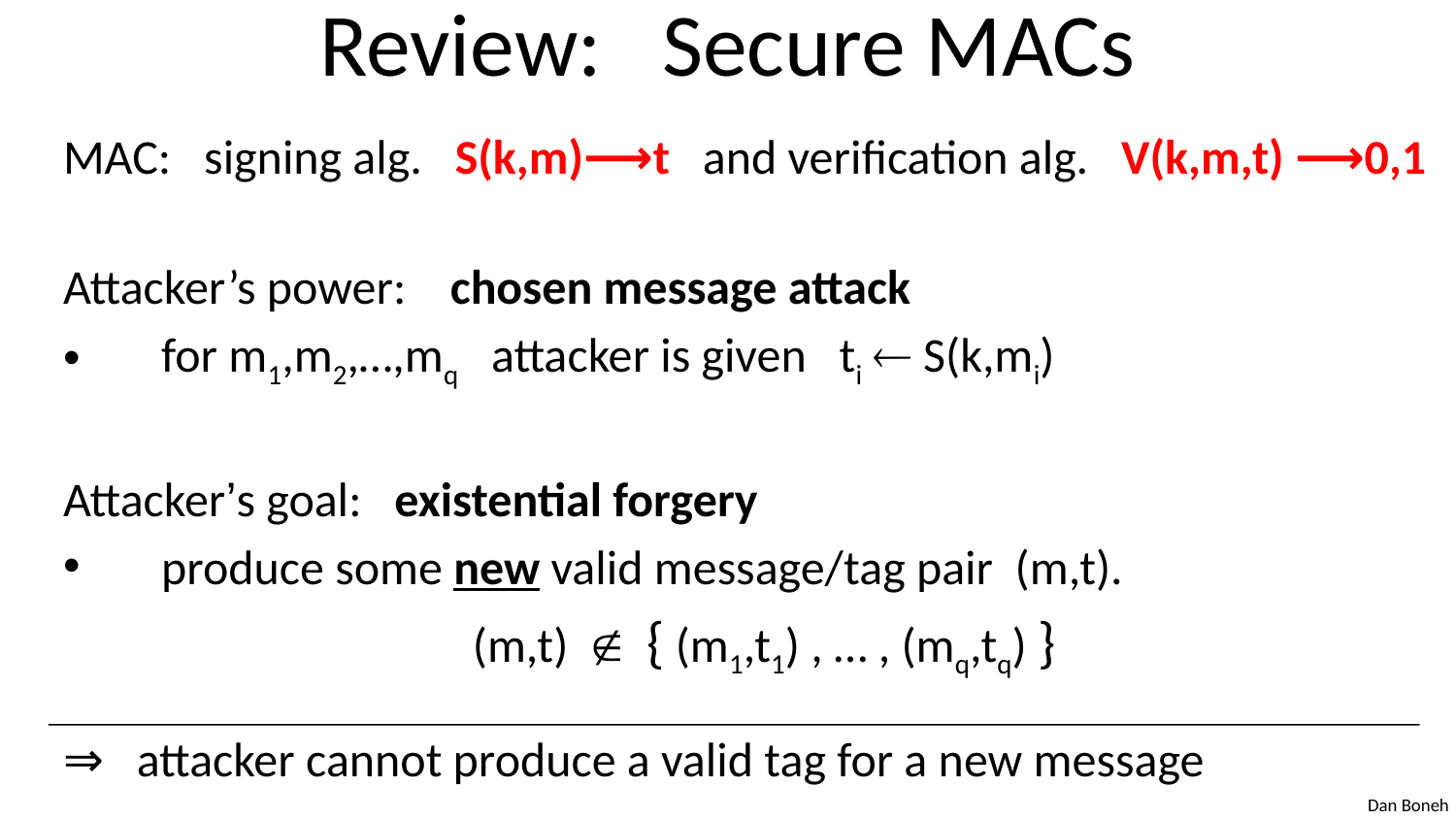

# Review:   Secure MACs
MAC:   signing alg.   S(k,m)⟶t   and verification alg.   V(k,m,t) ⟶0,1
Attacker’s power:    chosen message attack
    for m1,m2,…,mq   attacker is given   ti ← S(k,mi)

Attacker’s goal:   existential forgery
    produce some new valid message/tag pair  (m,t).
			(m,t)  ∉  { (m1,t1) , … , (mq,tq) }
⇒   attacker cannot produce a valid tag for a new message